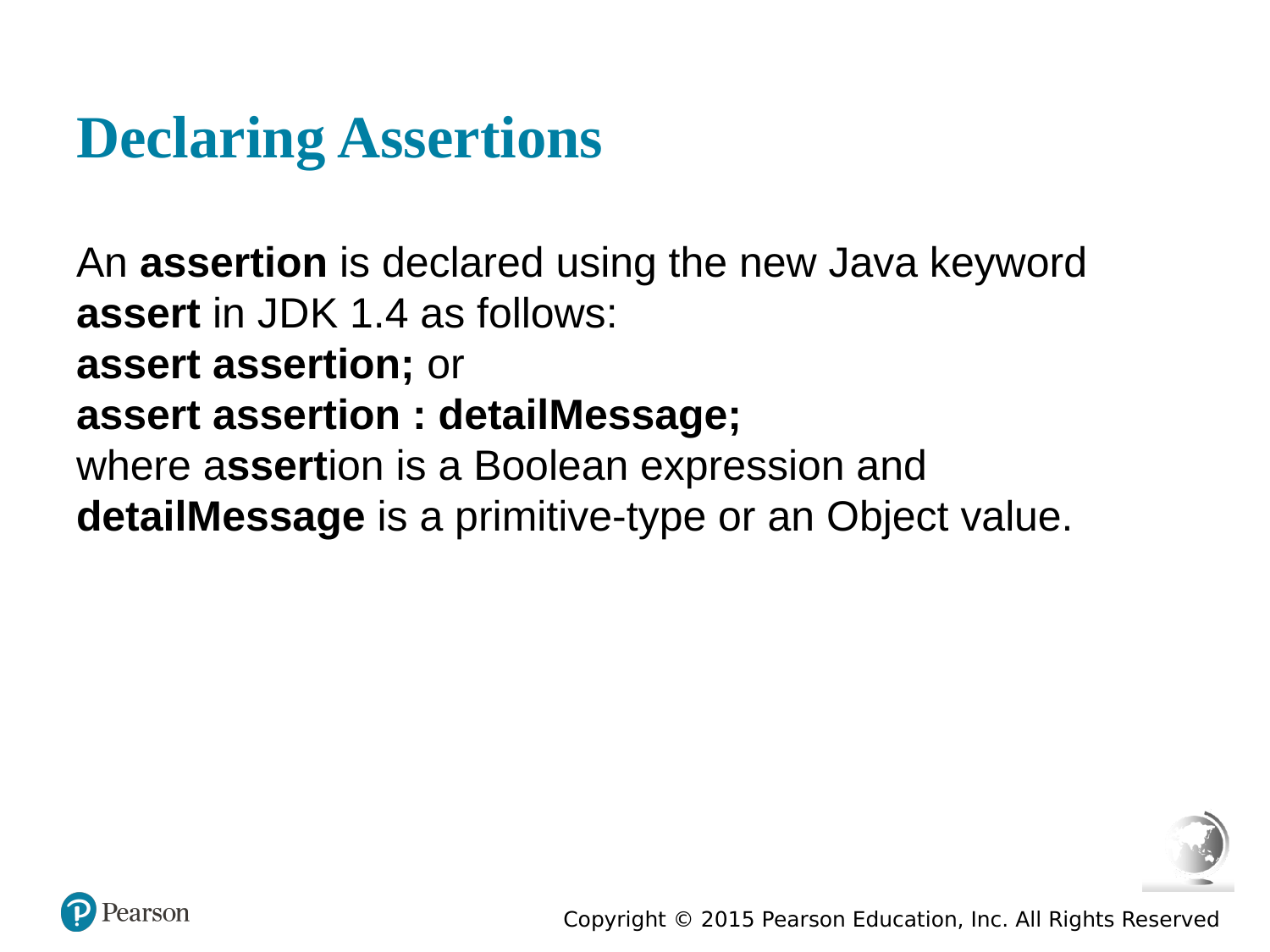

# Declaring Assertions
An assertion is declared using the new Java keyword assert in J D K 1.4 as follows:
assert assertion; or
assert assertion : detailMessage;
where assertion is a Boolean expression and detailMessage is a primitive-type or an Object value.